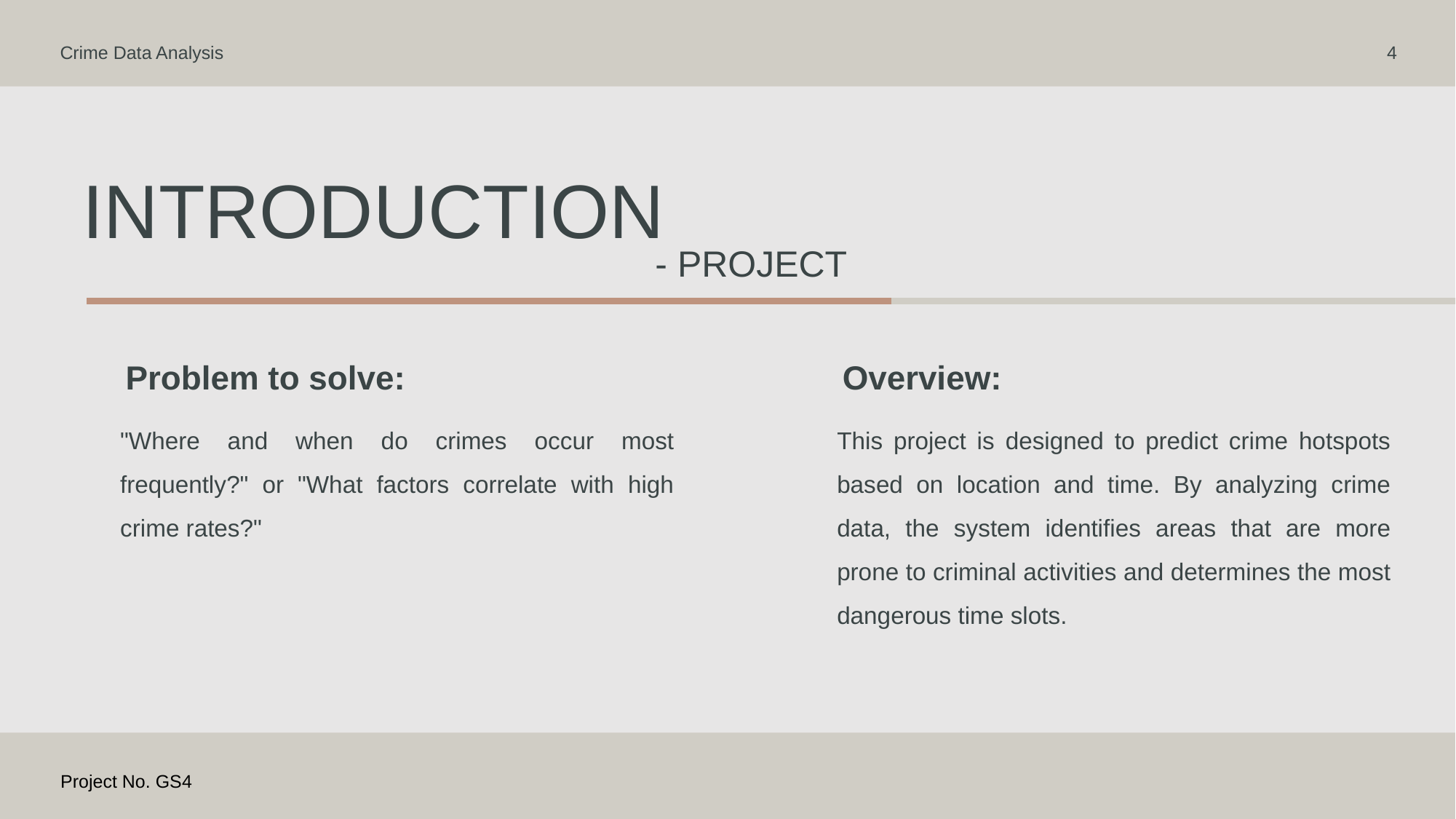

Crime Data Analysis
4
# Introduction
- Project
Problem to solve:
Overview:
"Where and when do crimes occur most frequently?" or "What factors correlate with high crime rates?"
This project is designed to predict crime hotspots based on location and time. By analyzing crime data, the system identifies areas that are more prone to criminal activities and determines the most dangerous time slots.
Project No. GS4